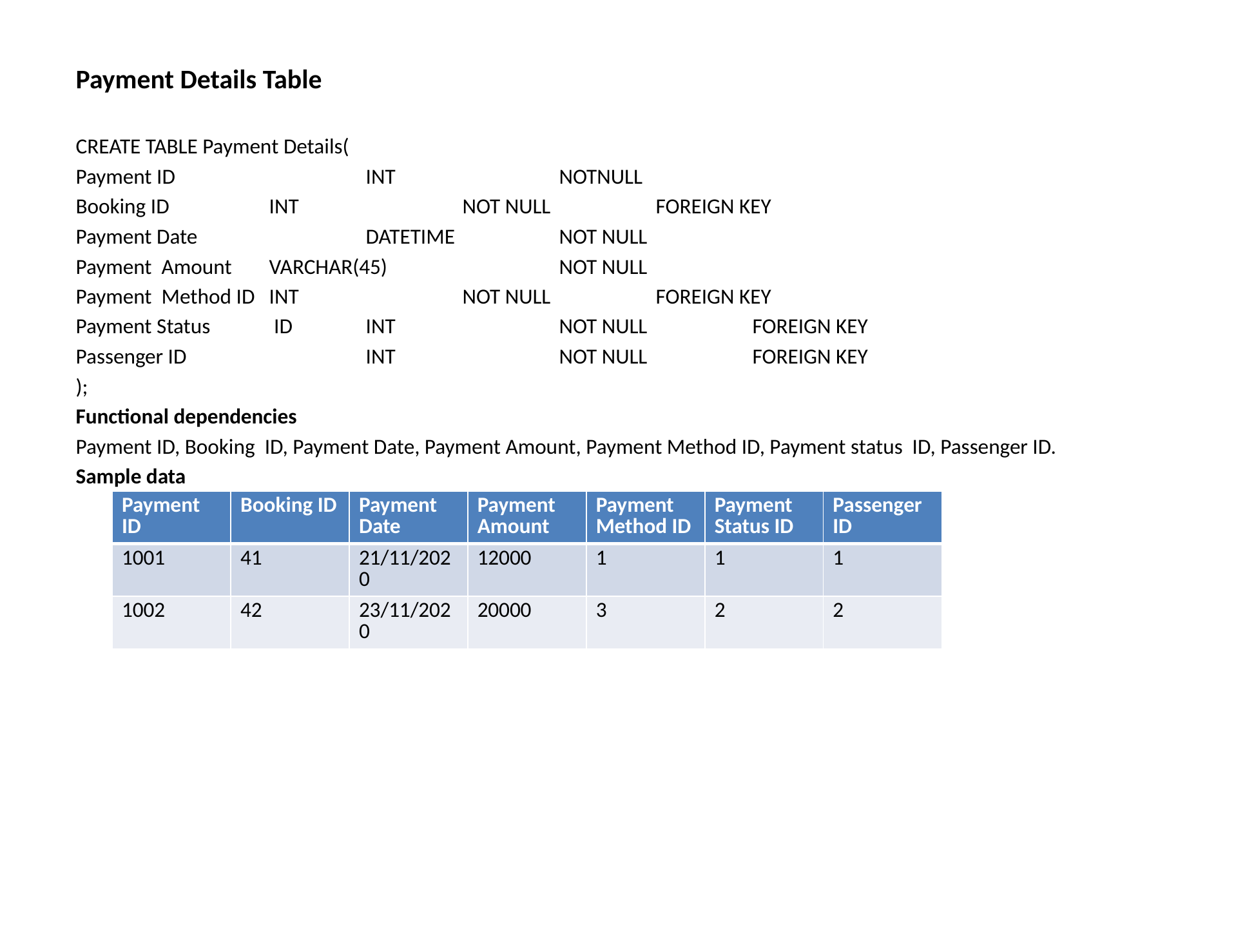

# Payment Details Table
CREATE TABLE Payment Details(
Payment ID		INT		NOTNULL
Booking ID		INT		NOT NULL		FOREIGN KEY
Payment Date		DATETIME 		NOT NULL
Payment  Amount	VARCHAR(45)		NOT NULL
Payment  Method ID	INT		NOT NULL		FOREIGN KEY
Payment Status	 ID	INT		NOT NULL		FOREIGN KEY
Passenger ID		INT		NOT NULL		FOREIGN KEY
);
Functional dependencies
Payment ID, Booking  ID, Payment Date, Payment Amount, Payment Method ID, Payment status  ID, Passenger ID.
Sample data

| Payment ID | Booking ID | Payment Date | Payment Amount | Payment Method ID | Payment Status ID | Passenger ID |
| --- | --- | --- | --- | --- | --- | --- |
| 1001 | 41 | 21/11/2020 | 12000 | 1 | 1 | 1 |
| 1002 | 42 | 23/11/2020 | 20000 | 3 | 2 | 2 |